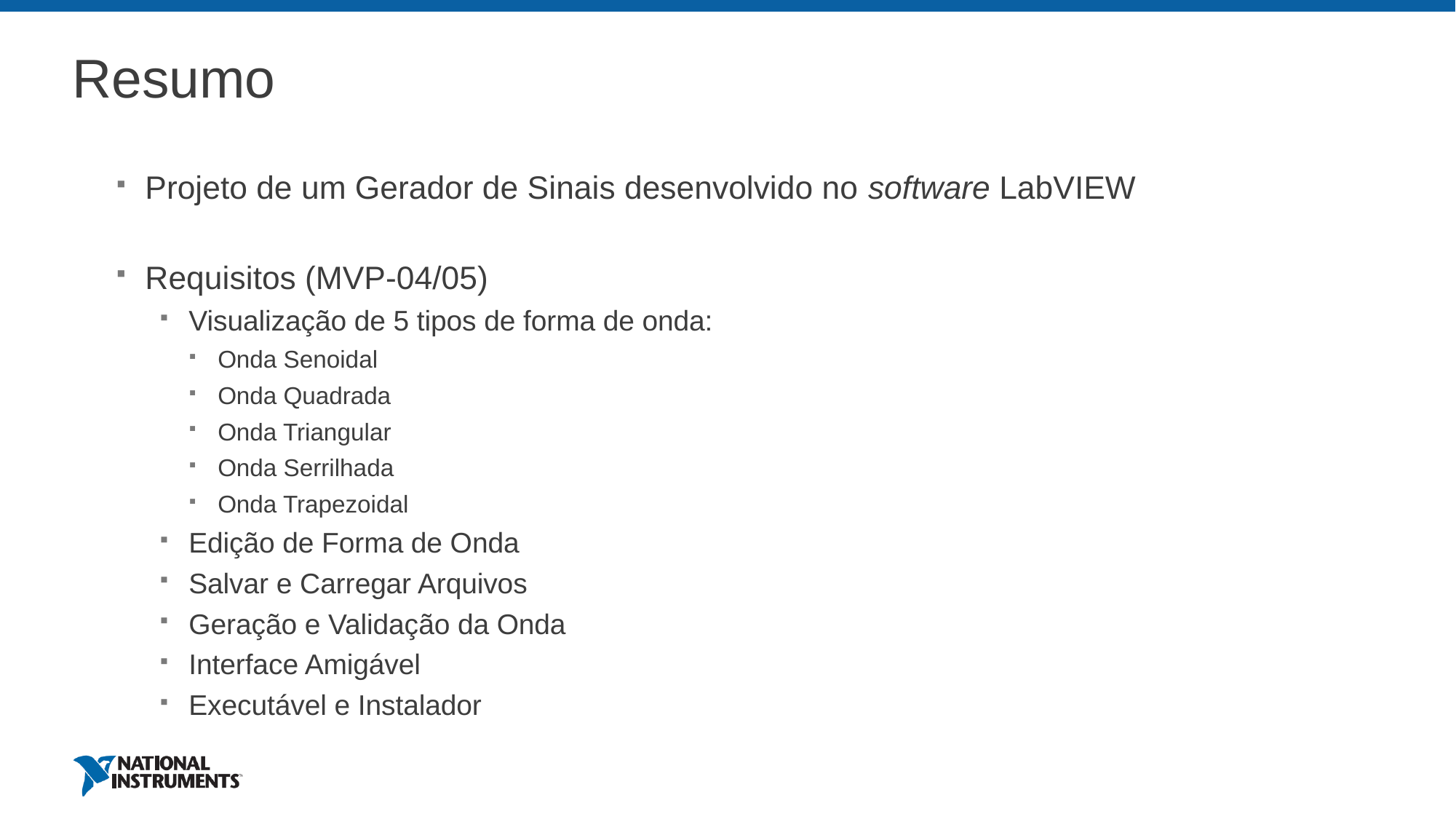

# Resumo

Projeto de um Gerador de Sinais desenvolvido no software LabVIEW

Requisitos (MVP-04/05)
Visualização de 5 tipos de forma de onda:
Onda Senoidal
Onda Quadrada
Onda Triangular
Onda Serrilhada
Onda Trapezoidal
Edição de Forma de Onda
Salvar e Carregar Arquivos
Geração e Validação da Onda
Interface Amigável
Executável e Instalador